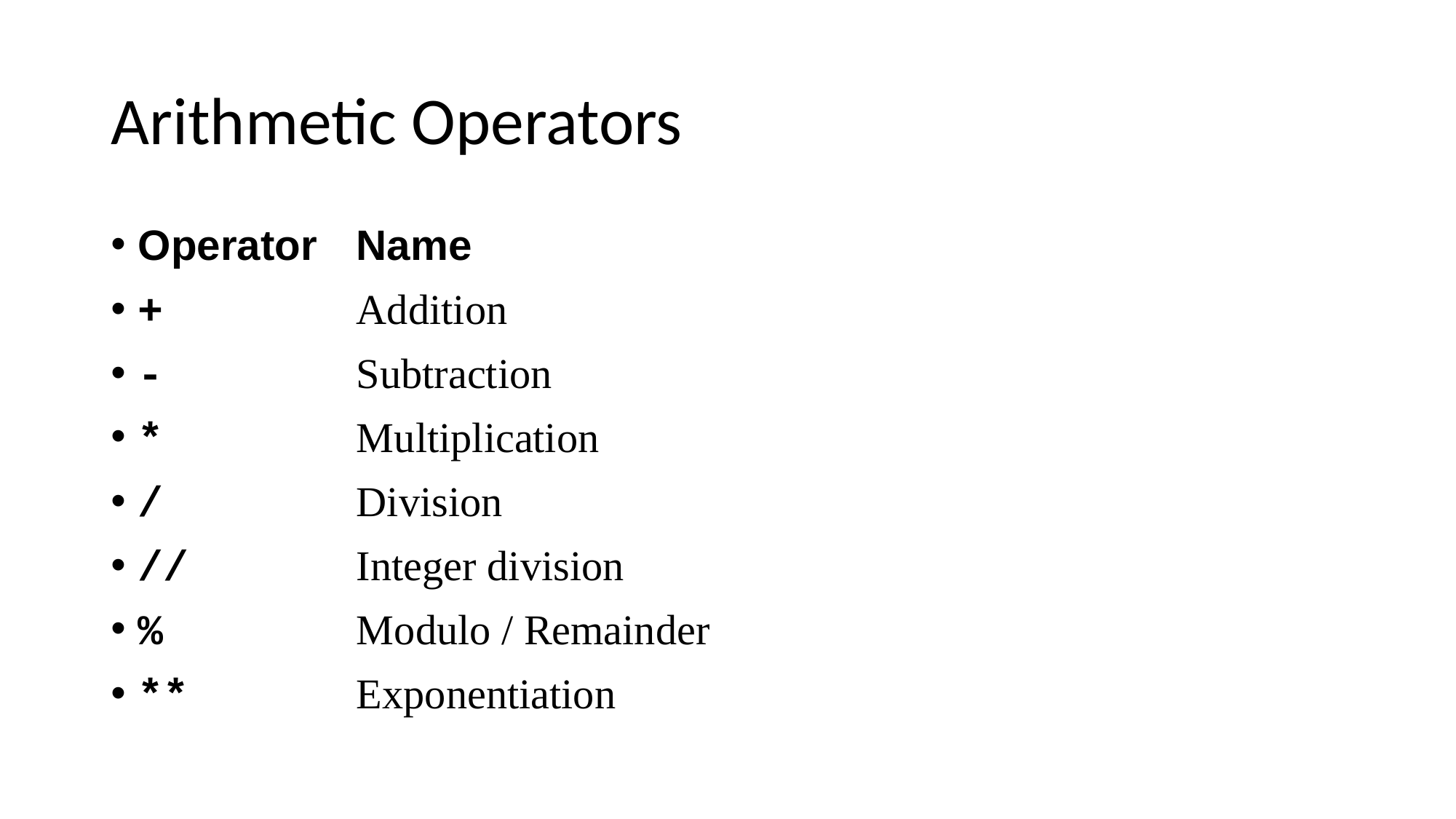

# Arithmetic Operators
Operator	Name
+	Addition
-	Subtraction
*	Multiplication
/	Division
//	Integer division
%	Modulo / Remainder
**	Exponentiation